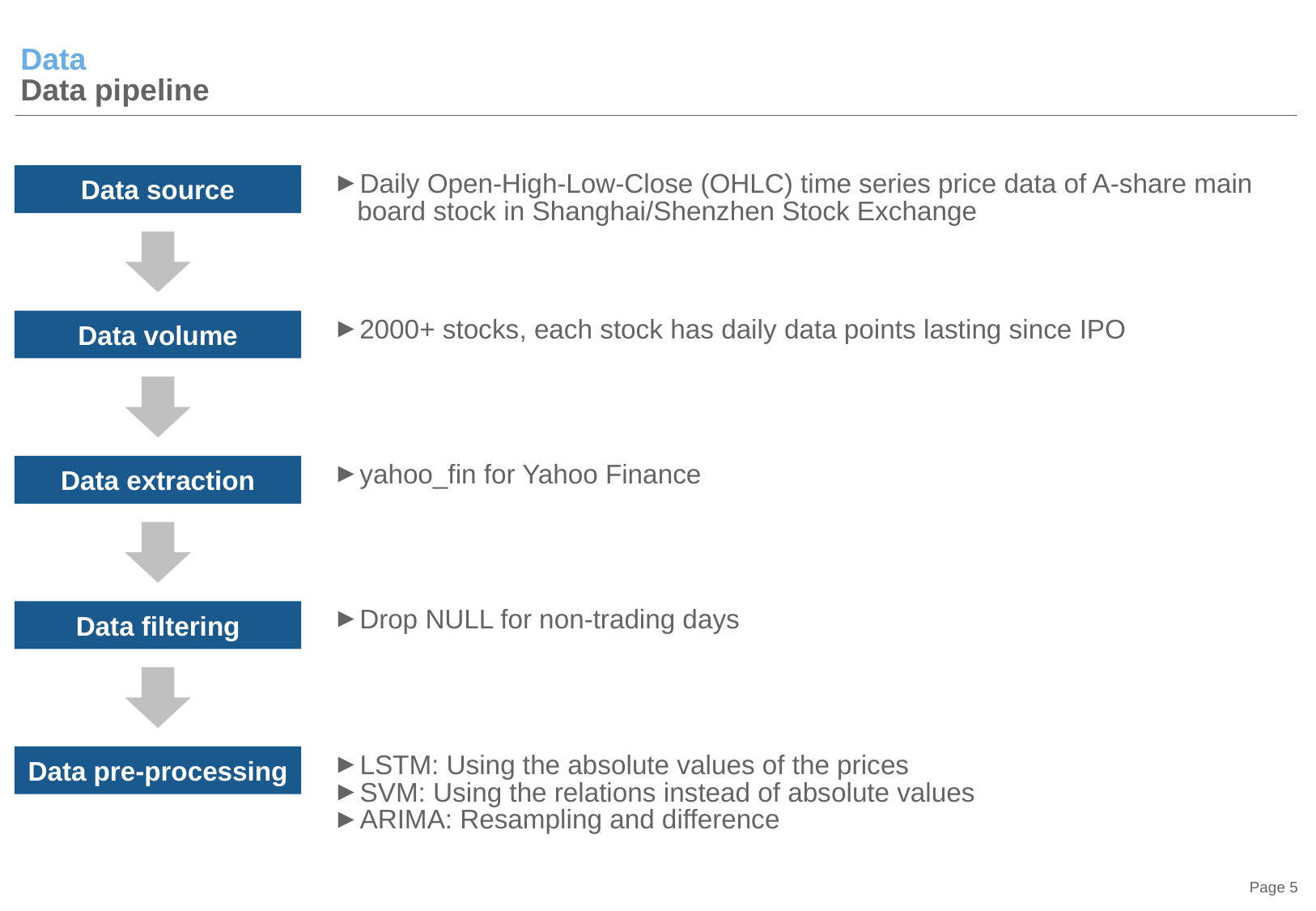

# Data Data pipeline
Data source
Daily Open-High-Low-Close (OHLC) time series price data of A-share main board stock in Shanghai/Shenzhen Stock Exchange

Data volume
2000+ stocks, each stock has daily data points lasting since IPO

Data extraction
yahoo_fin for Yahoo Finance

Data filtering
Drop NULL for non-trading days

Data pre-processing
LSTM: Using the absolute values of the prices
SVM: Using the relations instead of absolute values
ARIMA: Resampling and difference